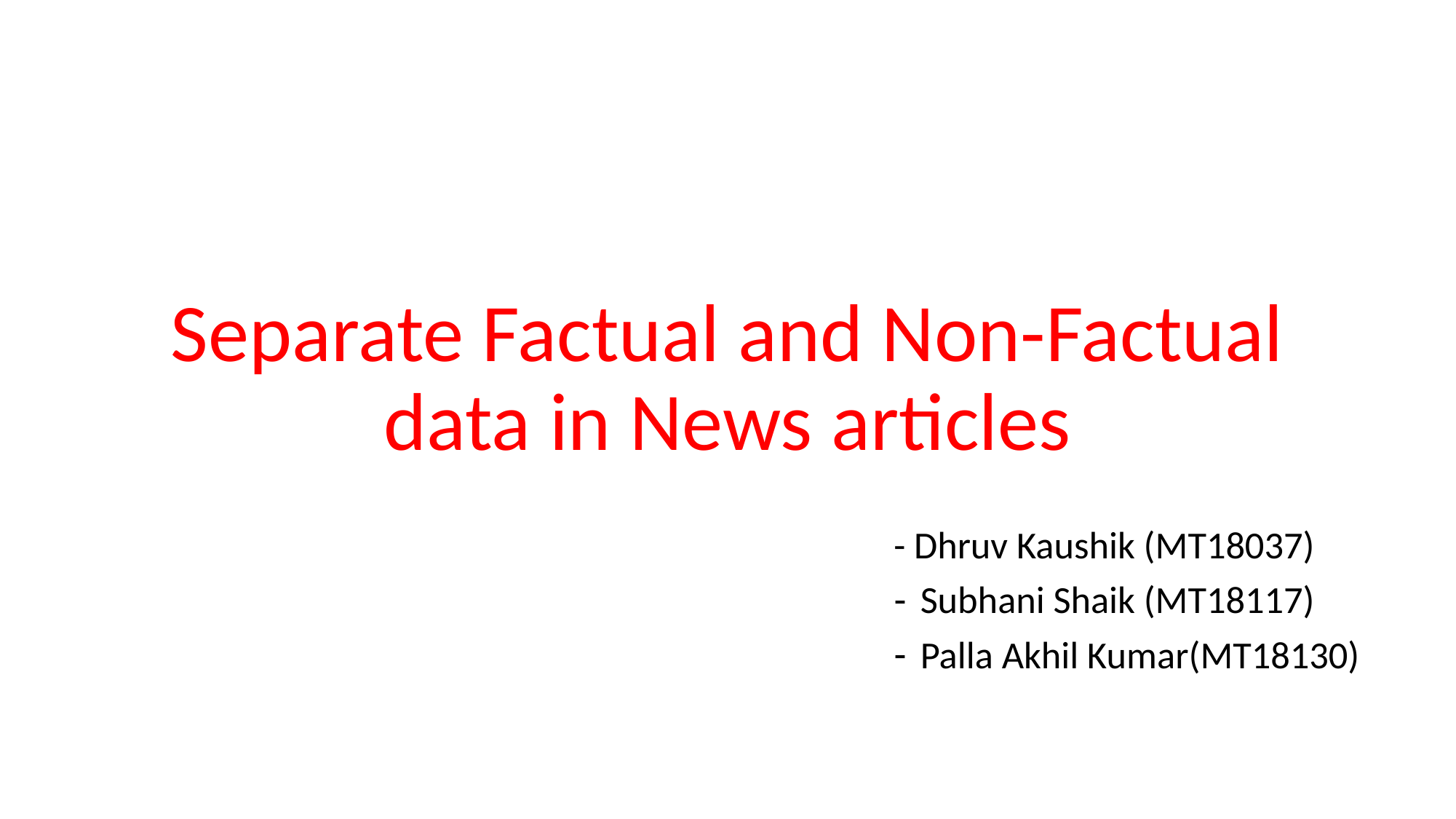

# Separate Factual and Non-Factual data in News articles
- Dhruv Kaushik (MT18037)
Subhani Shaik (MT18117)
Palla Akhil Kumar(MT18130)